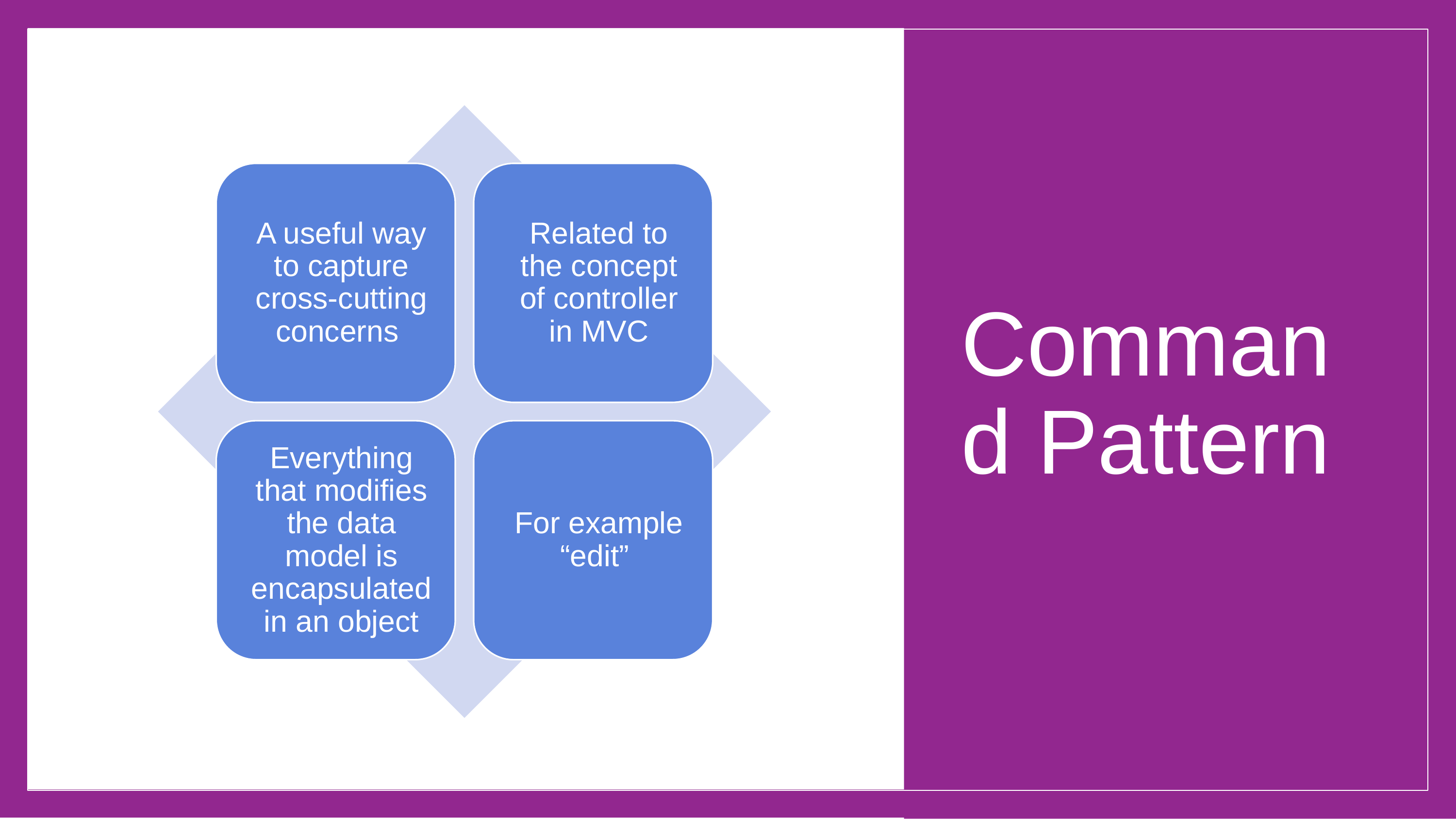

# Command Pattern
A useful way to capture cross-cutting concerns
Related to the concept of controller in MVC
Everything that modifies the data model is encapsulated in an object
For example “edit”